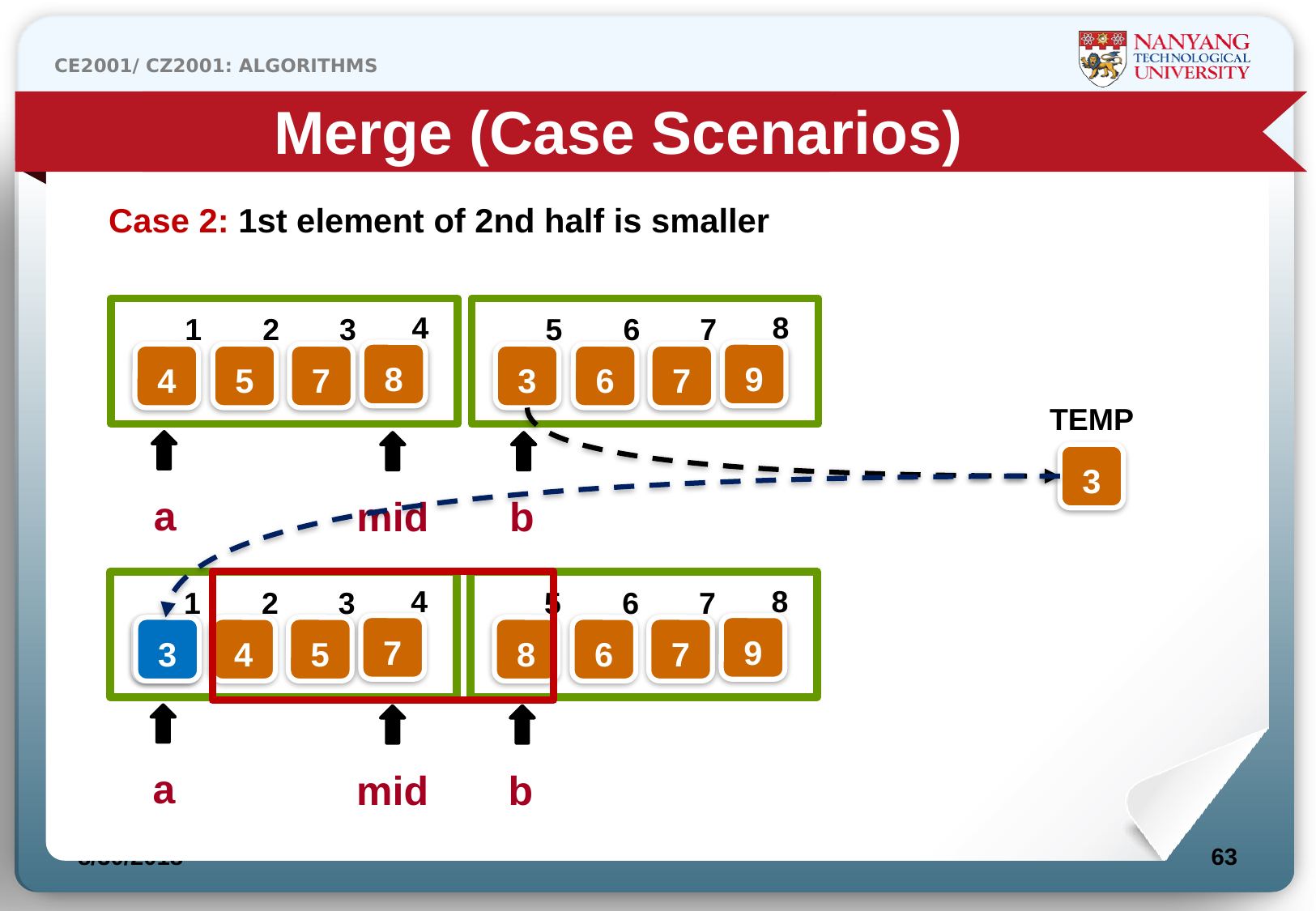

Merge (Case Scenarios)
Case 2: 1st element of 2nd half is smaller
4
8
1
2
3
5
6
7

8
9
4
5
7
3
6
7
TEMP

a

mid

b
3
4
8
1
2
3
5
6
7

7
9
3
4
4
5
8
6
7

a

mid

b